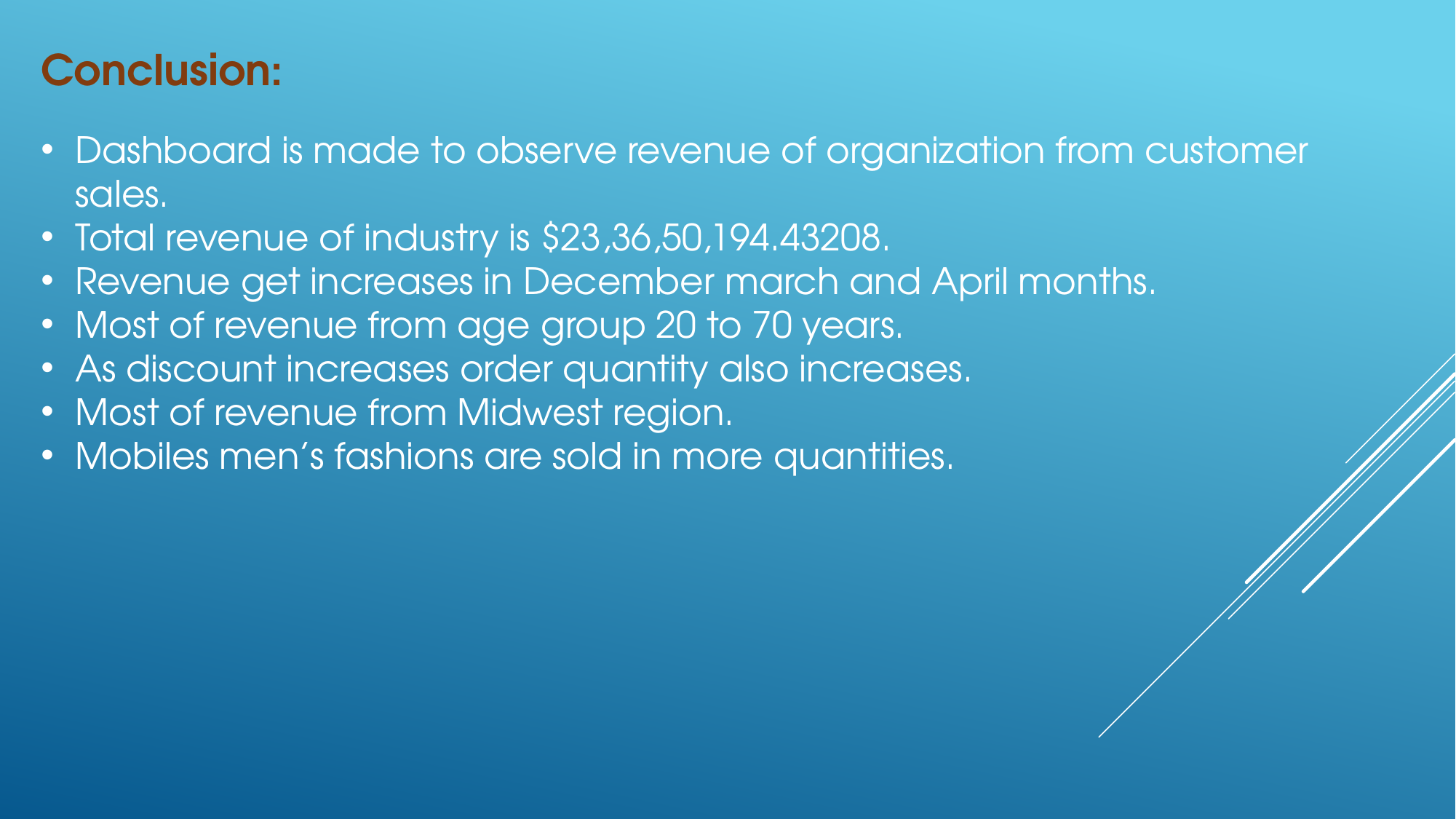

Conclusion:

Dashboard is made to observe revenue of organization from customer sales.
Total revenue of industry is $23,36,50,194.43208.
Revenue get increases in December march and April months.
Most of revenue from age group 20 to 70 years.
As discount increases order quantity also increases.
Most of revenue from Midwest region.
Mobiles men’s fashions are sold in more quantities.